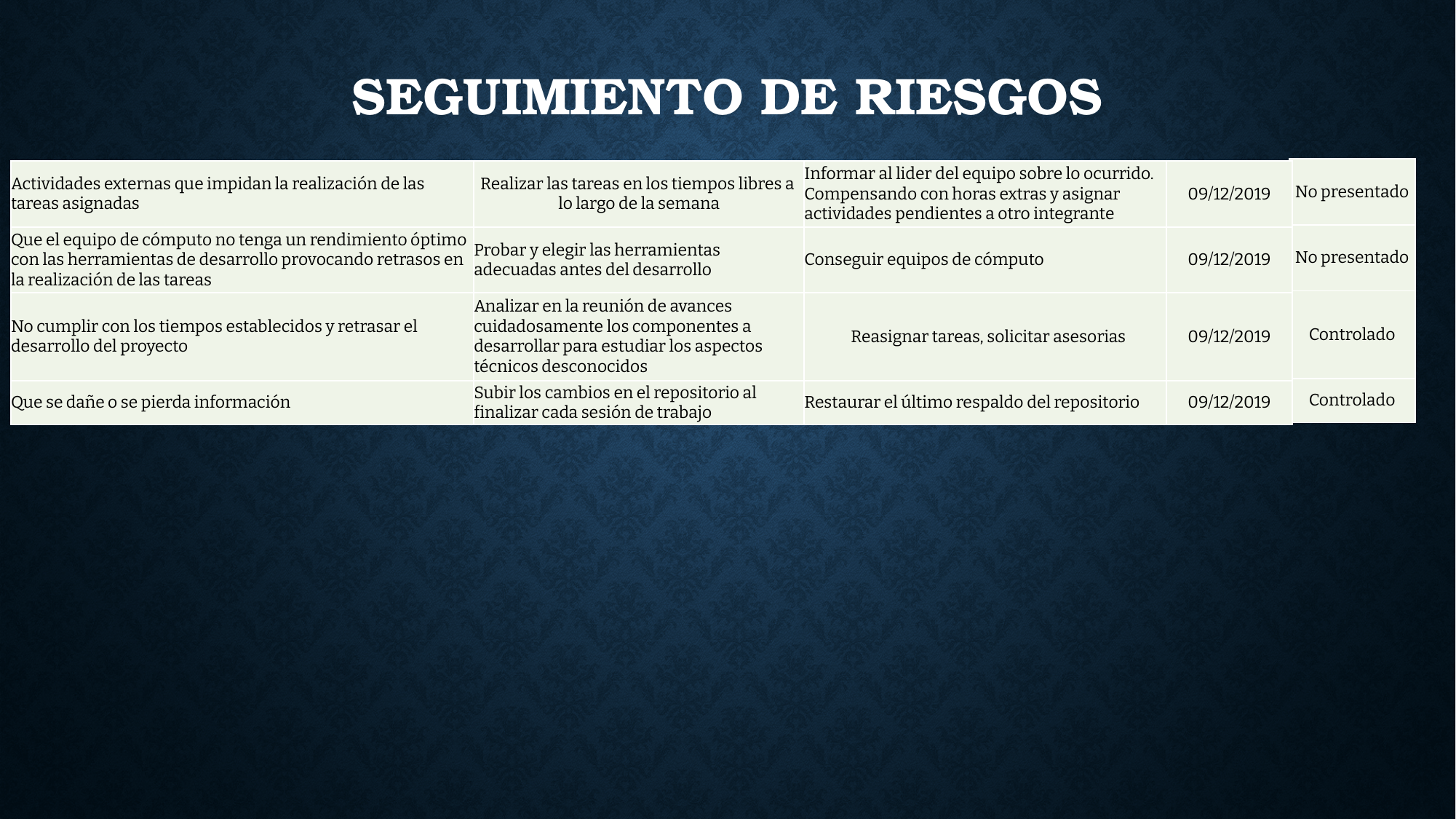

# Seguimiento de riesgos
| No presentado |
| --- |
| No presentado |
| Controlado |
| Controlado |
| Actividades externas que impidan la realización de las tareas asignadas |
| --- |
| Que el equipo de cómputo no tenga un rendimiento óptimo con las herramientas de desarrollo provocando retrasos en la realización de las tareas |
| No cumplir con los tiempos establecidos y retrasar el desarrollo del proyecto |
| Que se dañe o se pierda información |
| Realizar las tareas en los tiempos libres a lo largo de la semana |
| --- |
| Probar y elegir las herramientas adecuadas antes del desarrollo |
| Analizar en la reunión de avances cuidadosamente los componentes a desarrollar para estudiar los aspectos técnicos desconocidos |
| Subir los cambios en el repositorio al finalizar cada sesión de trabajo |
| Informar al lider del equipo sobre lo ocurrido. Compensando con horas extras y asignar actividades pendientes a otro integrante |
| --- |
| Conseguir equipos de cómputo |
| Reasignar tareas, solicitar asesorias |
| Restaurar el último respaldo del repositorio |
| 09/12/2019 |
| --- |
| 09/12/2019 |
| 09/12/2019 |
| 09/12/2019 |